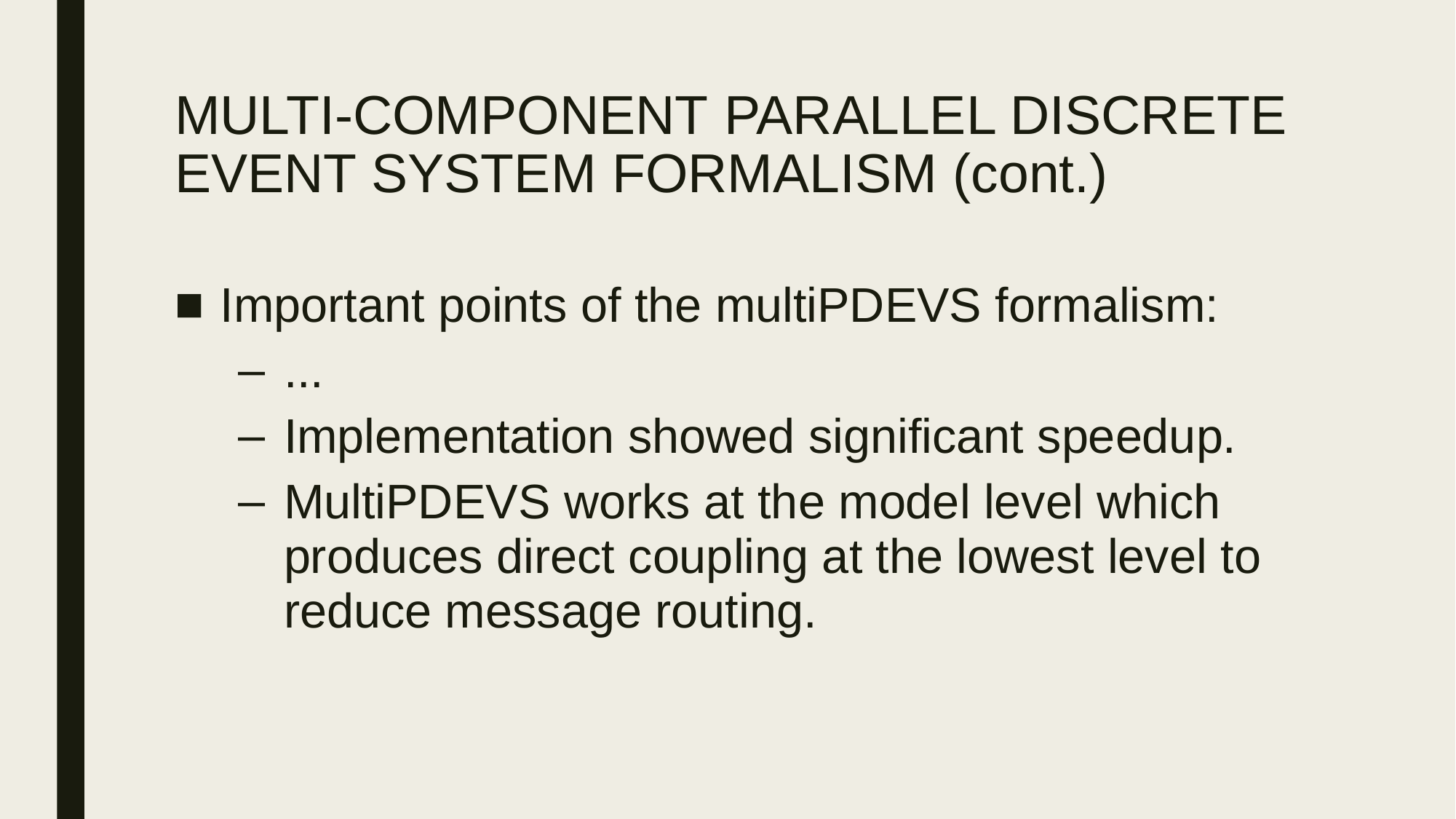

# MULTI-COMPONENT PARALLEL DISCRETE EVENT SYSTEM FORMALISM (cont.)
Important points of the multiPDEVS formalism:
...
Implementation showed significant speedup.
MultiPDEVS works at the model level which produces direct coupling at the lowest level to reduce message routing.